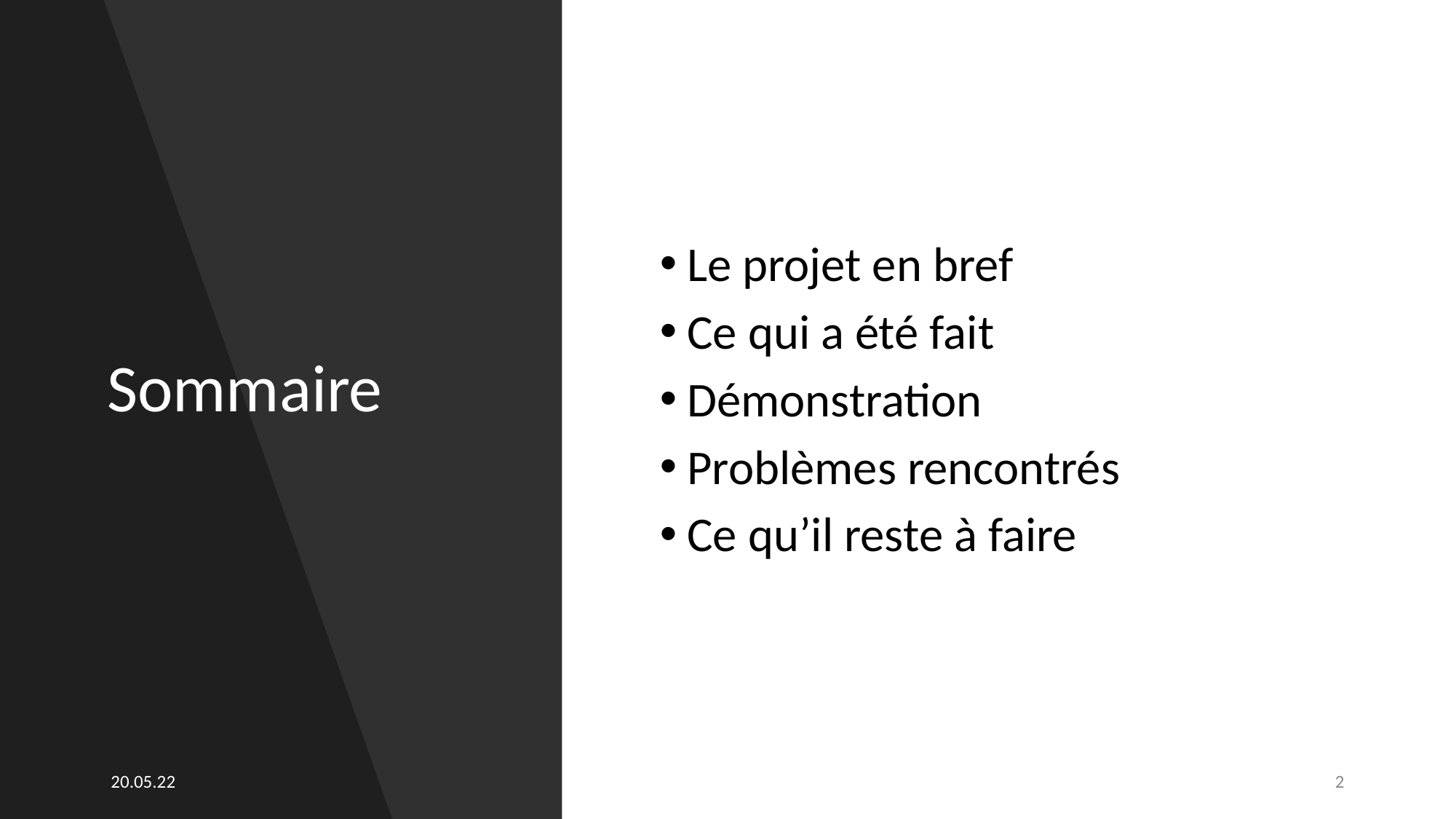

# Sommaire
Le projet en bref
Ce qui a été fait
Démonstration
Problèmes rencontrés
Ce qu’il reste à faire

20.05.22
2